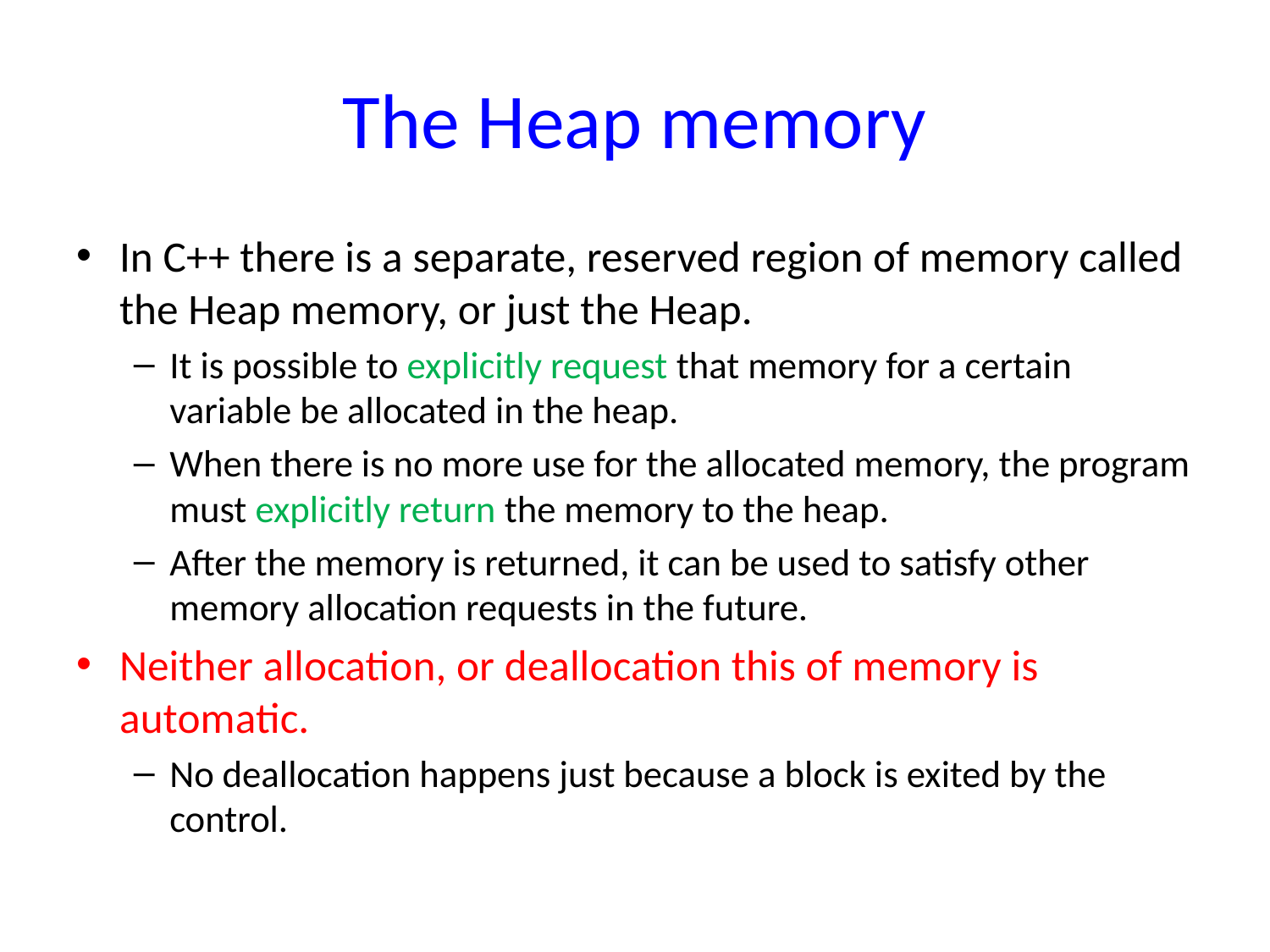

# The Heap memory
In C++ there is a separate, reserved region of memory called the Heap memory, or just the Heap.
It is possible to explicitly request that memory for a certain variable be allocated in the heap.
When there is no more use for the allocated memory, the program must explicitly return the memory to the heap.
After the memory is returned, it can be used to satisfy other memory allocation requests in the future.
Neither allocation, or deallocation this of memory is automatic.
No deallocation happens just because a block is exited by the control.